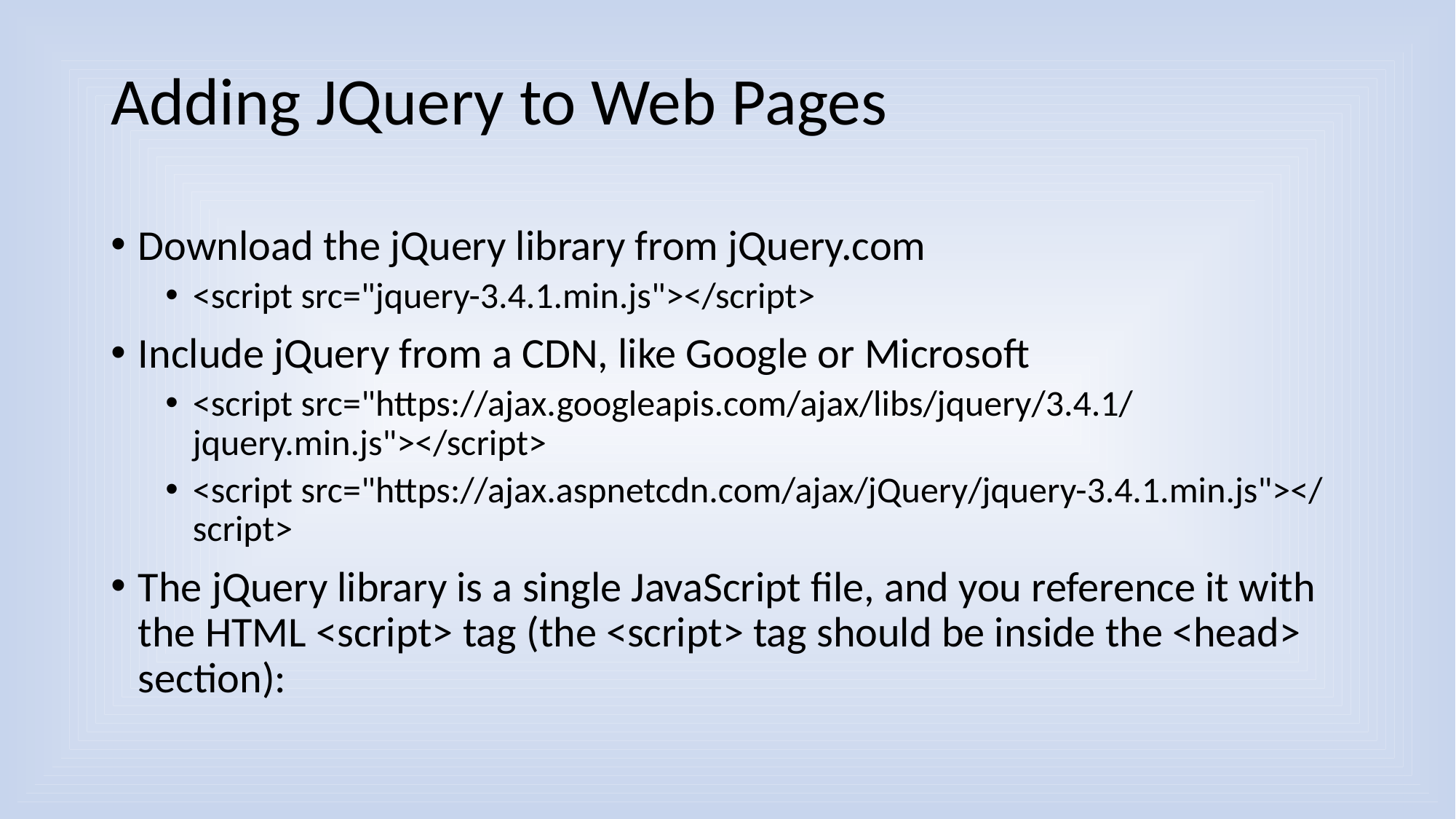

# Adding JQuery to Web Pages
Download the jQuery library from jQuery.com
<script src="jquery-3.4.1.min.js"></script>
Include jQuery from a CDN, like Google or Microsoft
<script src="https://ajax.googleapis.com/ajax/libs/jquery/3.4.1/jquery.min.js"></script>
<script src="https://ajax.aspnetcdn.com/ajax/jQuery/jquery-3.4.1.min.js"></script>
The jQuery library is a single JavaScript file, and you reference it with the HTML <script> tag (the <script> tag should be inside the <head> section):